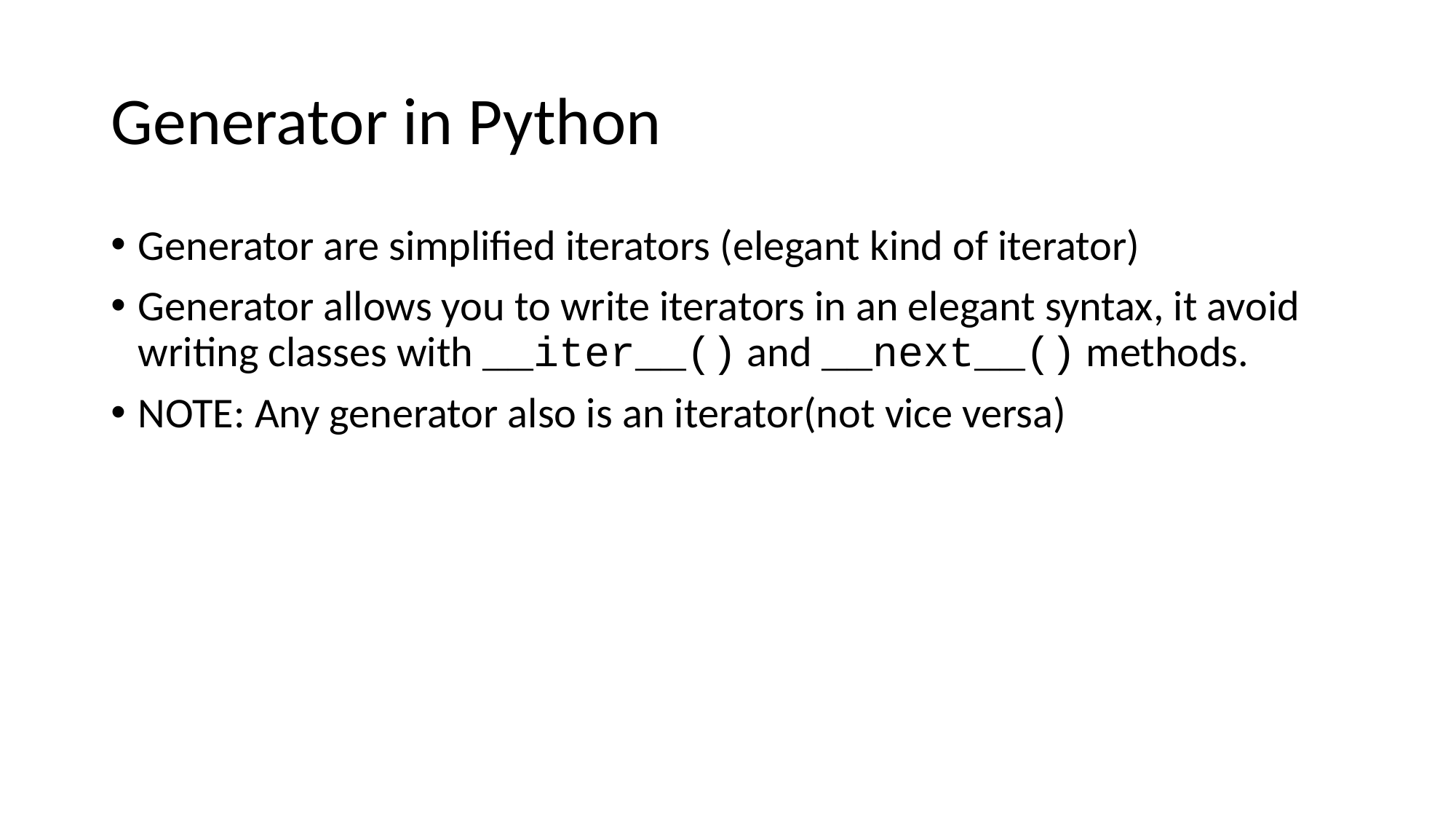

# Generator in Python
Generator are simplified iterators (elegant kind of iterator)
Generator allows you to write iterators in an elegant syntax, it avoid writing classes with __iter__() and __next__() methods.
NOTE: Any generator also is an iterator(not vice versa)